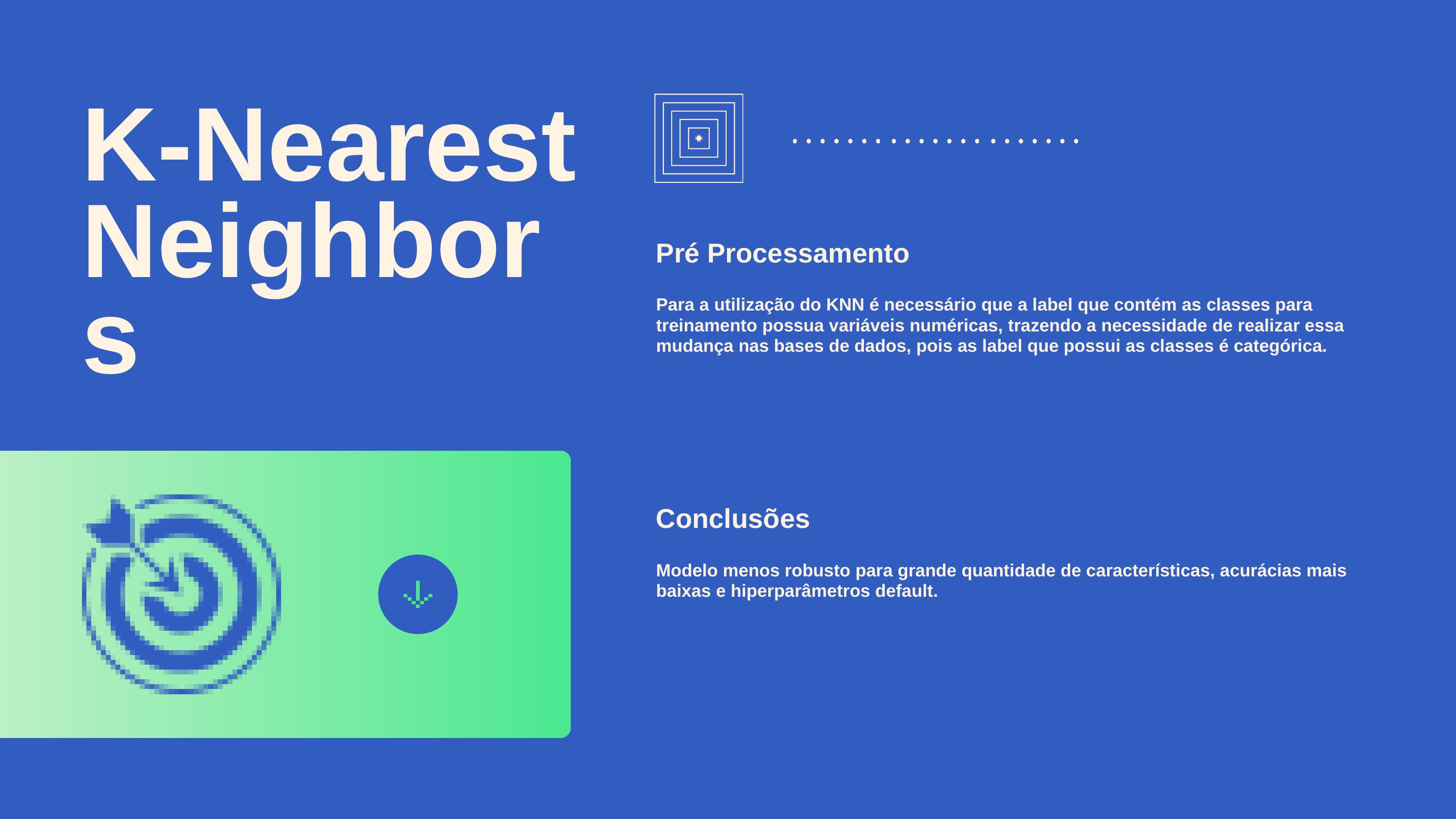

K-Nearest Neighbors

Pré Processamento
Para a utilização do KNN é necessário que a label que contém as classes para treinamento possua variáveis numéricas, trazendo a necessidade de realizar essa mudança nas bases de dados, pois as label que possui as classes é categórica.

Conclusões

Modelo menos robusto para grande quantidade de características, acurácias mais baixas e hiperparâmetros default.